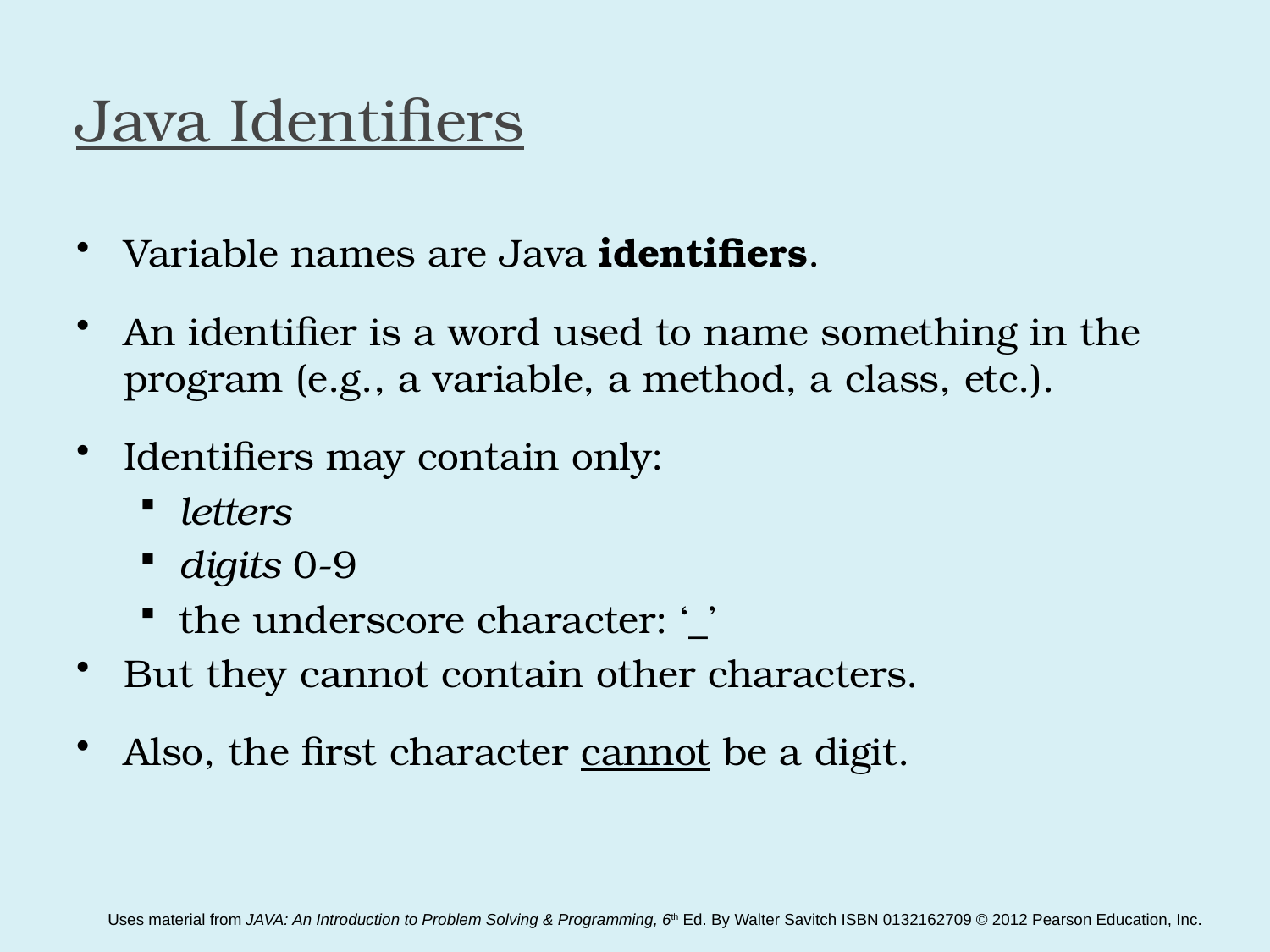

# Java Identifiers
Variable names are Java identifiers.
An identifier is a word used to name something in the program (e.g., a variable, a method, a class, etc.).
Identifiers may contain only:
letters
digits 0-9
the underscore character: ‘_’
But they cannot contain other characters.
Also, the first character cannot be a digit.